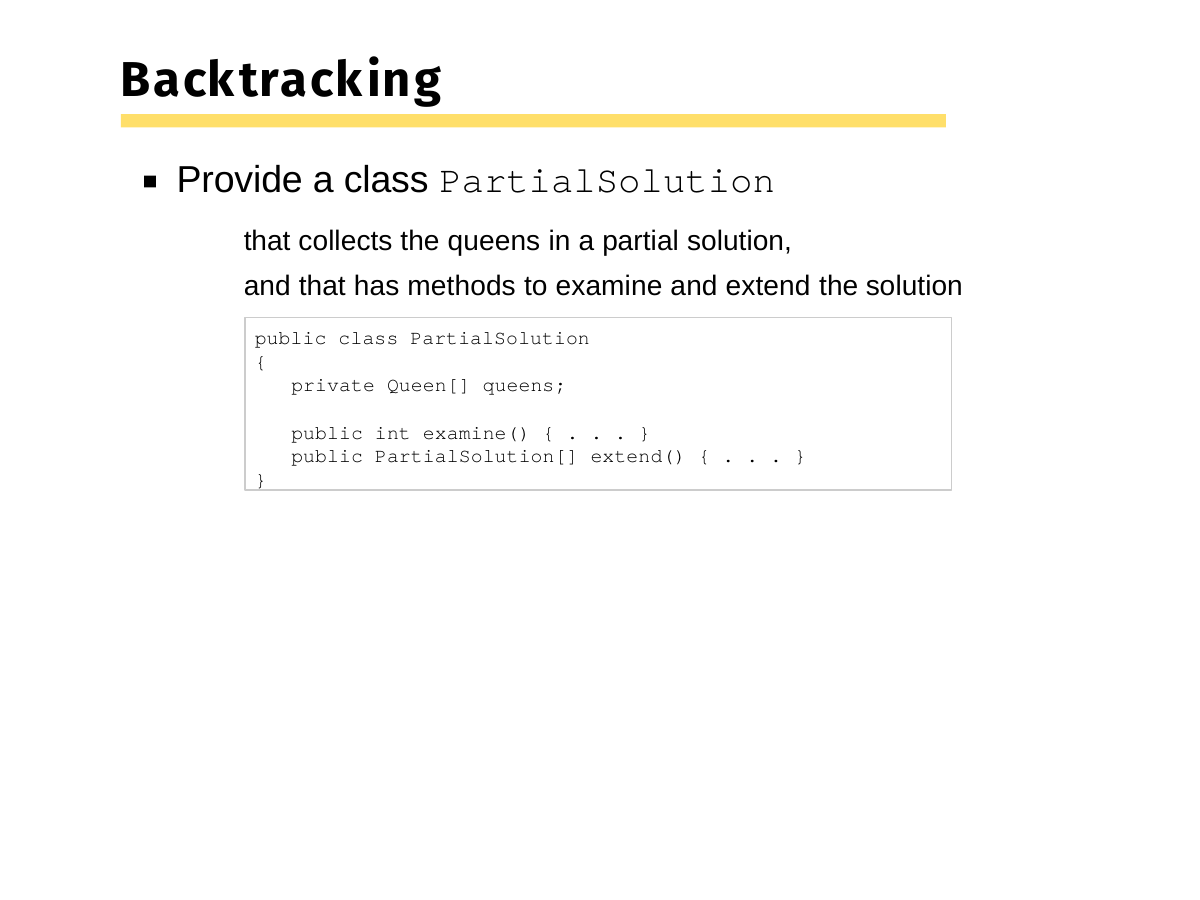

# Backtracking

Provide a class PartialSolution
that collects the queens in a partial solution,
and that has methods to examine and extend the solution

public class PartialSolution
{
private Queen[] queens;

public int examine() { . . . }
public PartialSolution[] extend() { . . . }
}